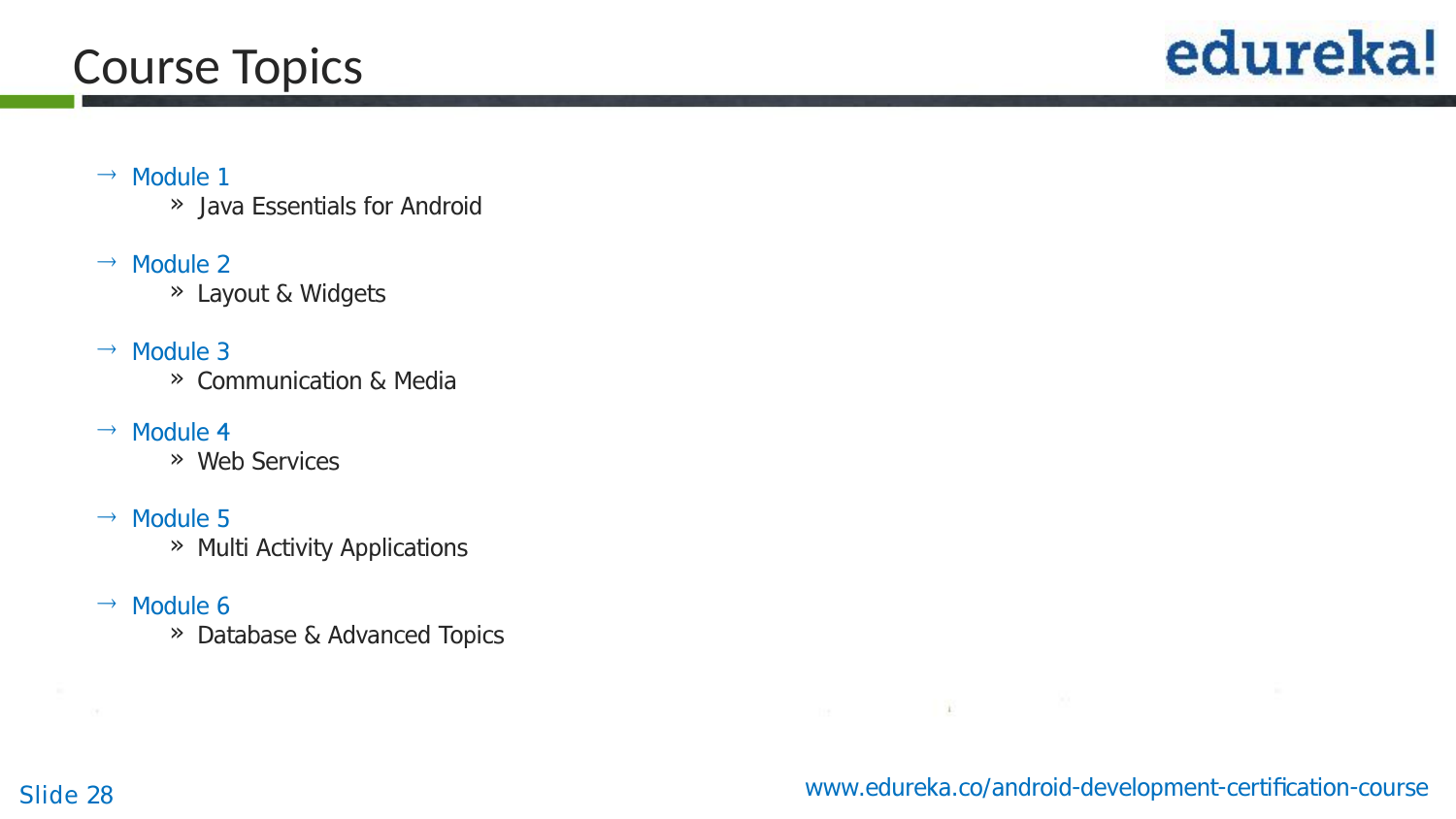

Course Topics
 Module 1
Java Essentials for Android
 Module 2
Layout & Widgets
 Module 3
Communication & Media
 Module 4
Web Services
 Module 5
Multi Activity Applications
 Module 6
Database & Advanced Topics